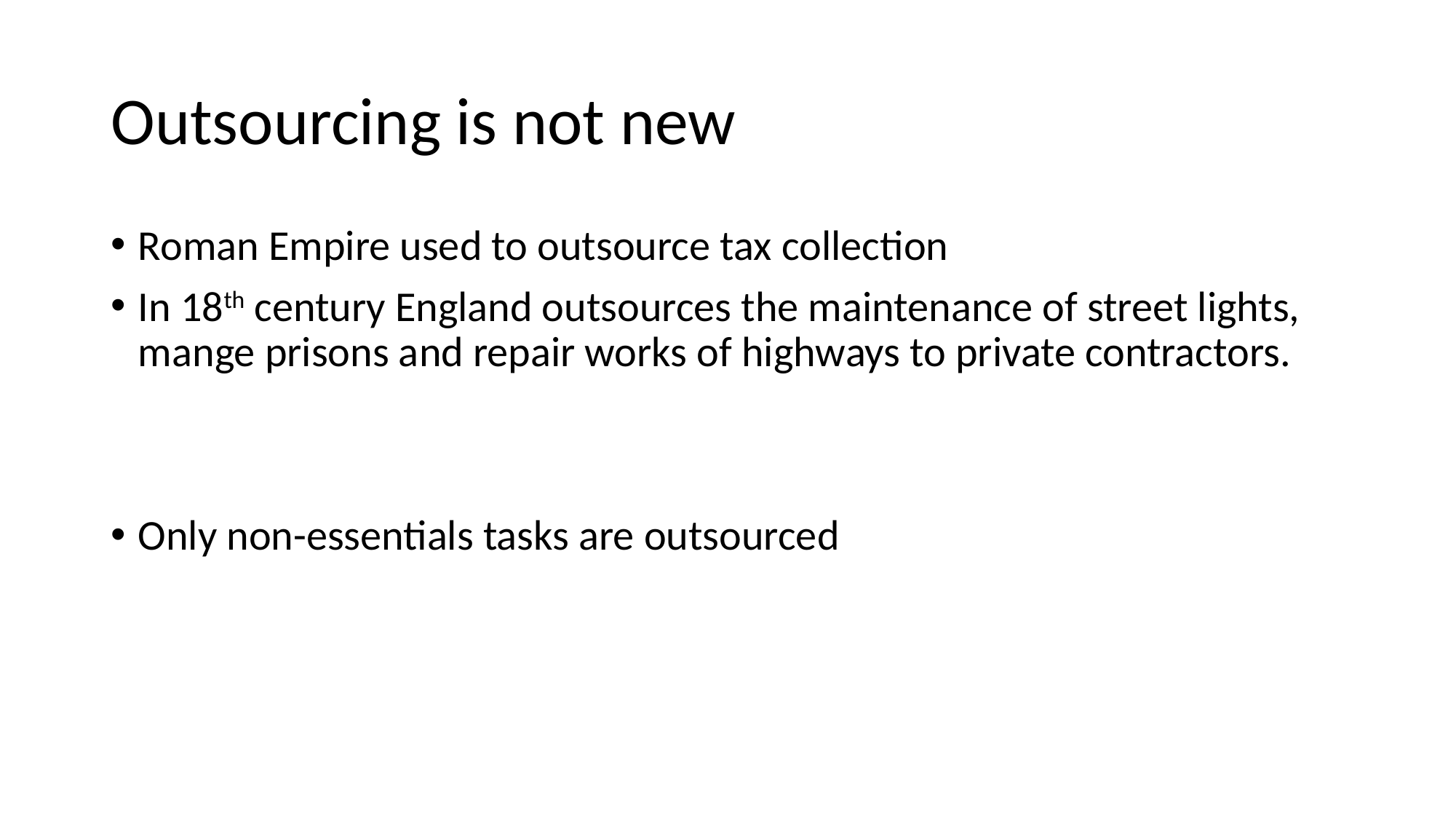

# Outsourcing is not new
Roman Empire used to outsource tax collection
In 18th century England outsources the maintenance of street lights, mange prisons and repair works of highways to private contractors.

Only non-essentials tasks are outsourced